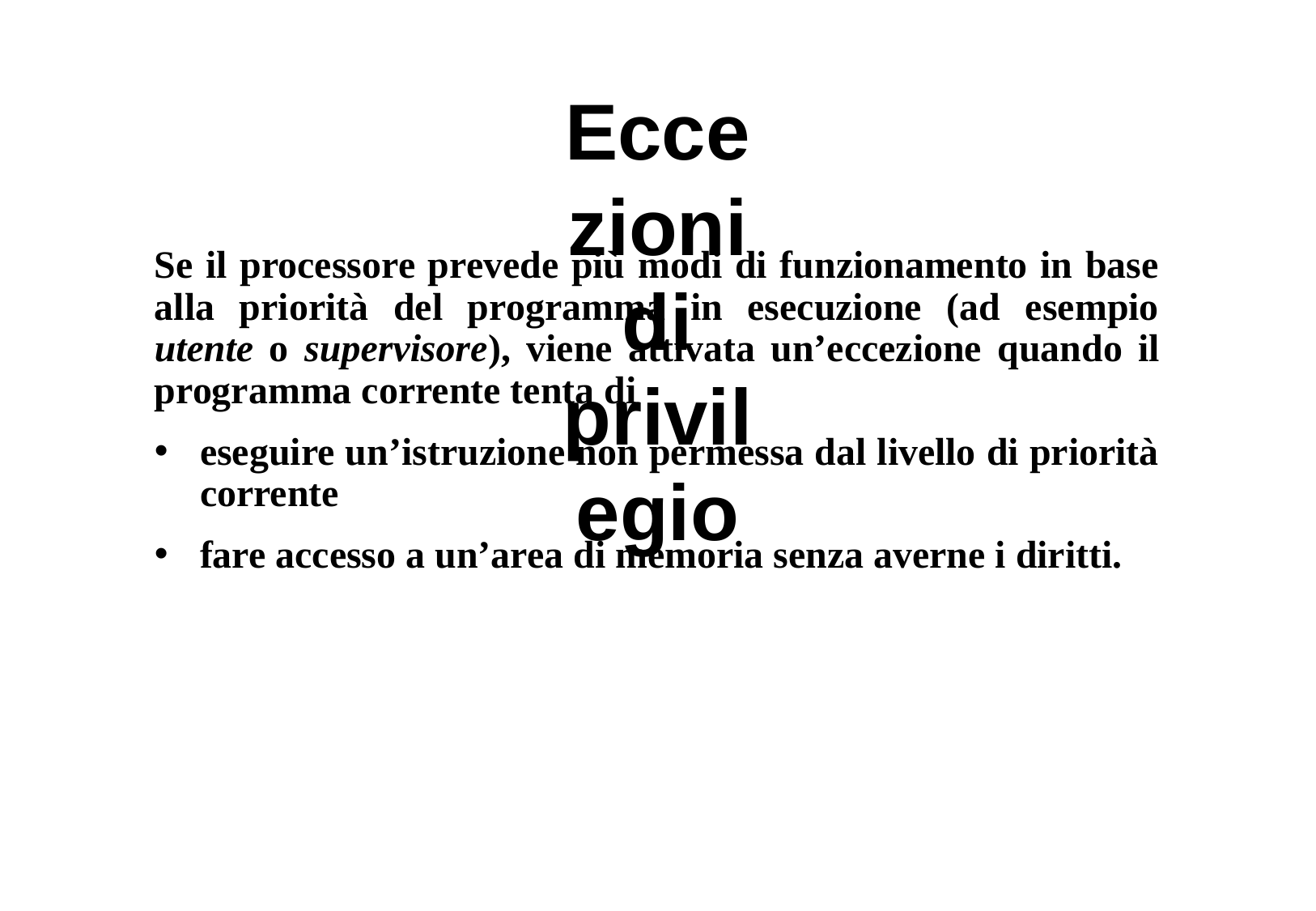

# Eccezioni di privilegio
Se il processore prevede più modi di funzionamento in base alla priorità del programma in esecuzione (ad esempio utente o supervisore), viene attivata un’eccezione quando il programma corrente tenta di
eseguire un’istruzione non permessa dal livello di priorità corrente
fare accesso a un’area di memoria senza averne i diritti.